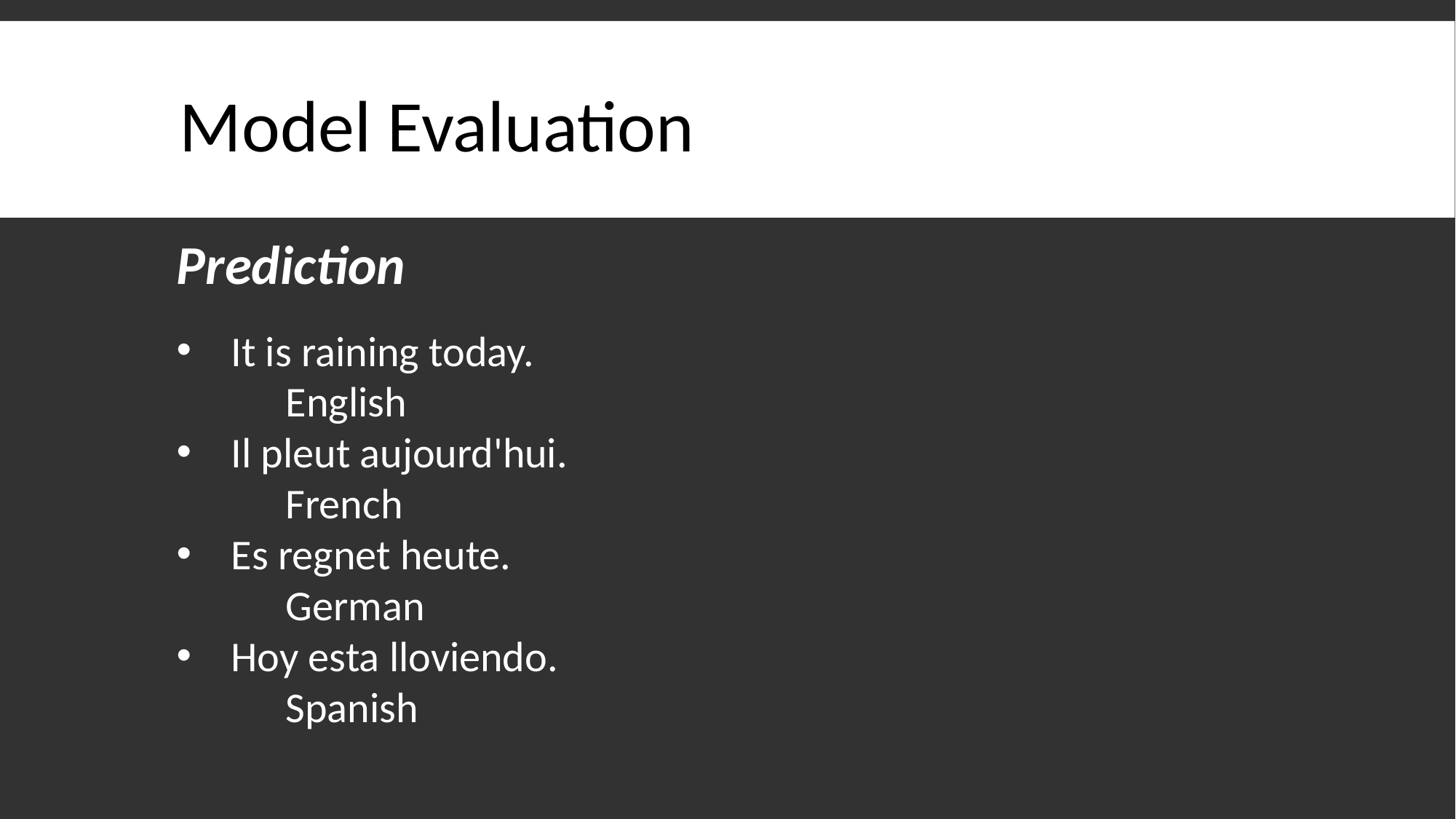

Model Evaluation
Prediction
It is raining today.
	English
Il pleut aujourd'hui.
	French
Es regnet heute.
	German
Hoy esta lloviendo.
	Spanish